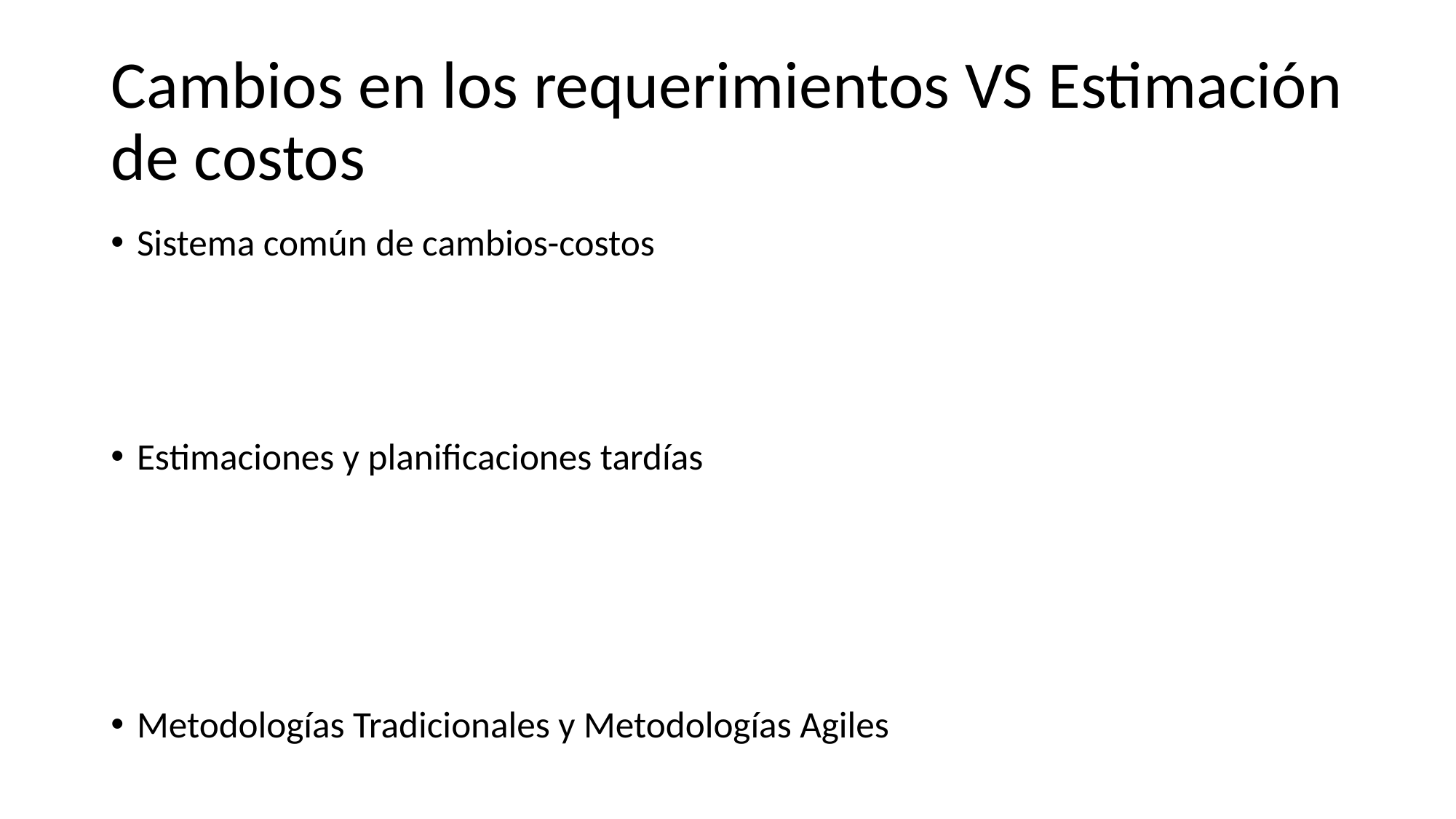

# Cambios en los requerimientos VS Estimación de costos
Sistema común de cambios-costos

Estimaciones y planificaciones tardías

Metodologías Tradicionales y Metodologías Agiles